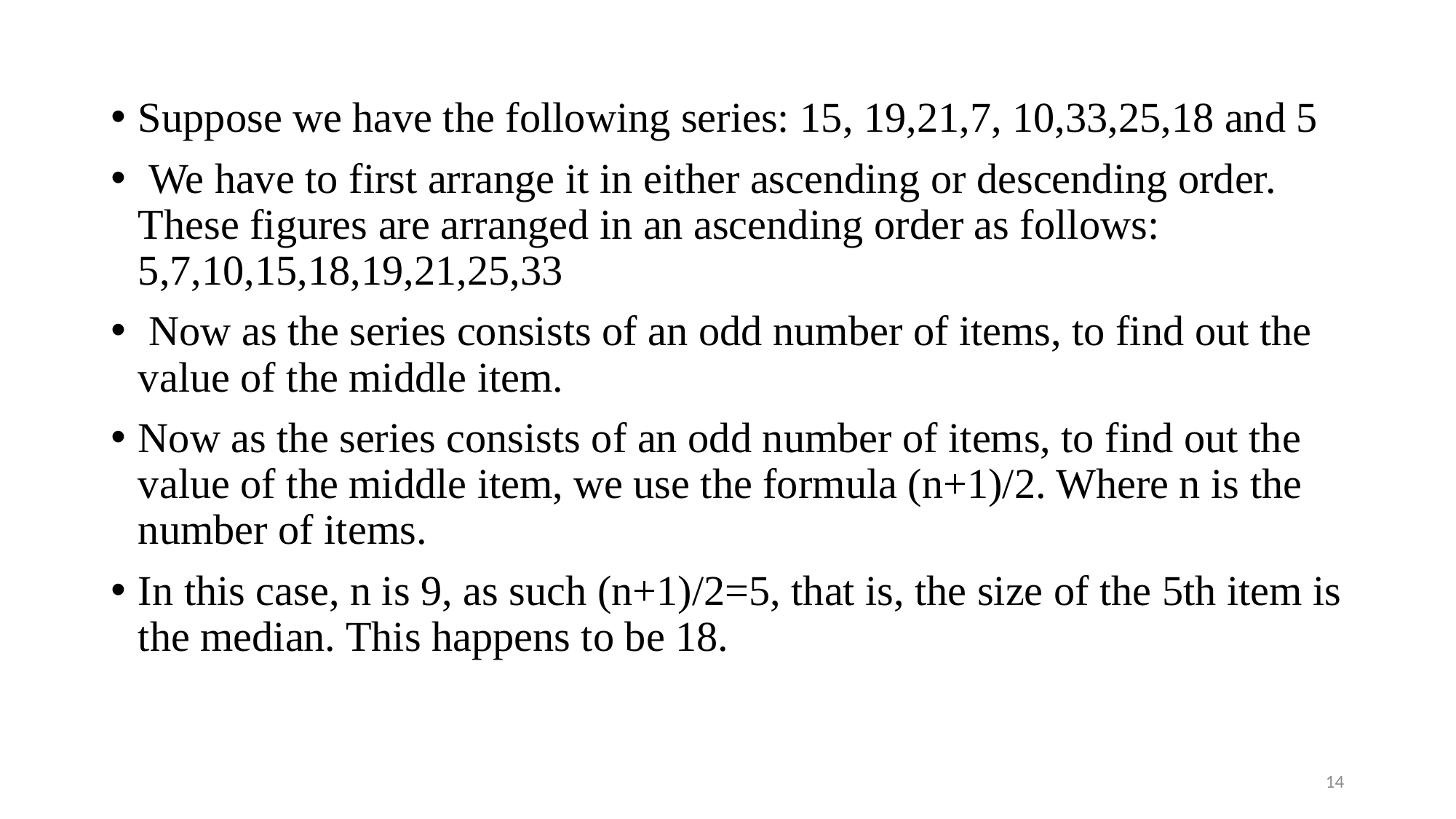

Suppose we have the following series: 15, 19,21,7, 10,33,25,18 and 5
 We have to first arrange it in either ascending or descending order. These figures are arranged in an ascending order as follows: 5,7,10,15,18,19,21,25,33
 Now as the series consists of an odd number of items, to find out the value of the middle item.
Now as the series consists of an odd number of items, to find out the value of the middle item, we use the formula (n+1)/2. Where n is the number of items.
In this case, n is 9, as such (n+1)/2=5, that is, the size of the 5th item is the median. This happens to be 18.
14